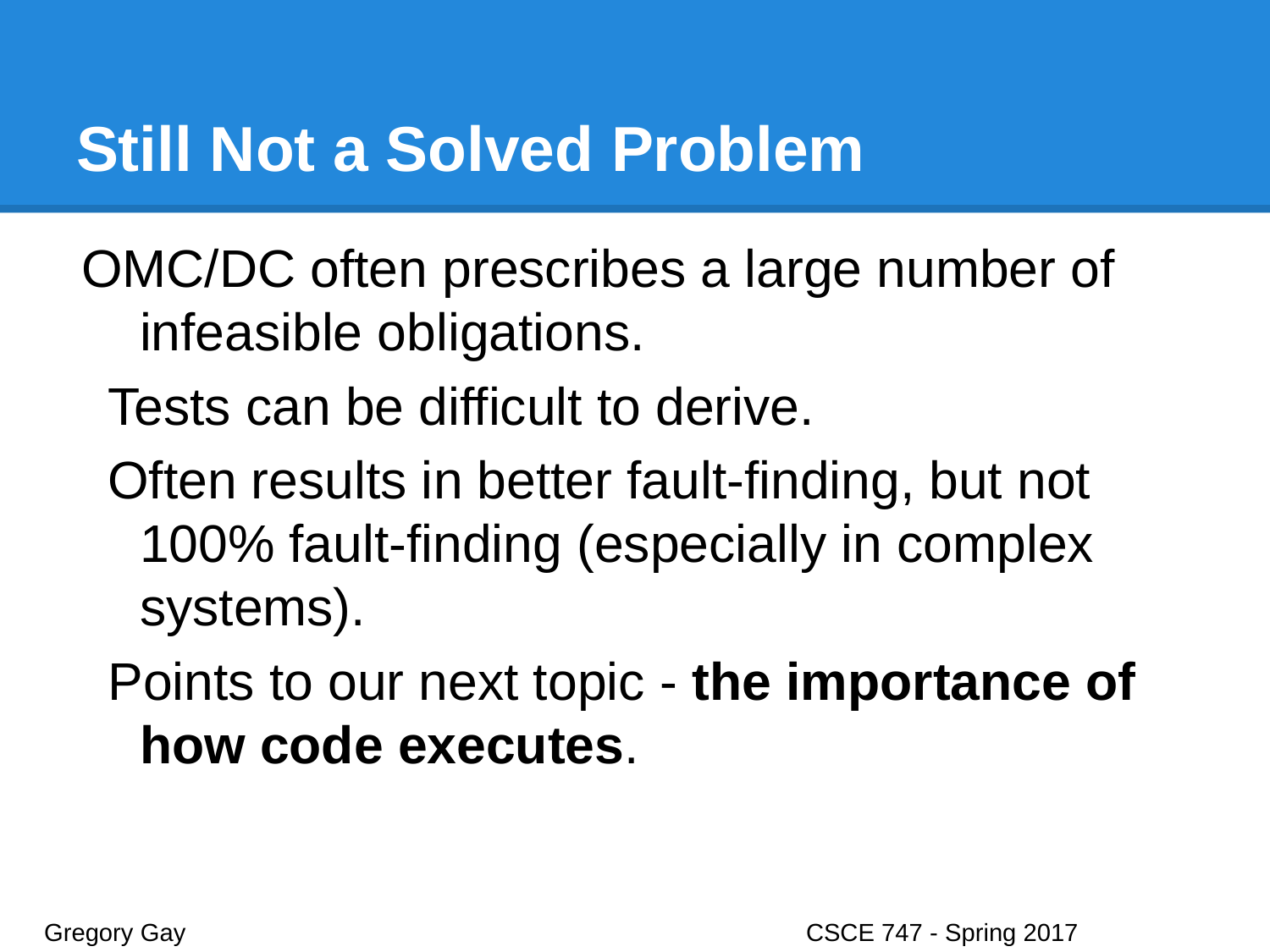

# Still Not a Solved Problem
OMC/DC often prescribes a large number of infeasible obligations.
Tests can be difficult to derive.
Often results in better fault-finding, but not 100% fault-finding (especially in complex systems).
Points to our next topic - the importance of how code executes.
Gregory Gay					CSCE 747 - Spring 2017							26